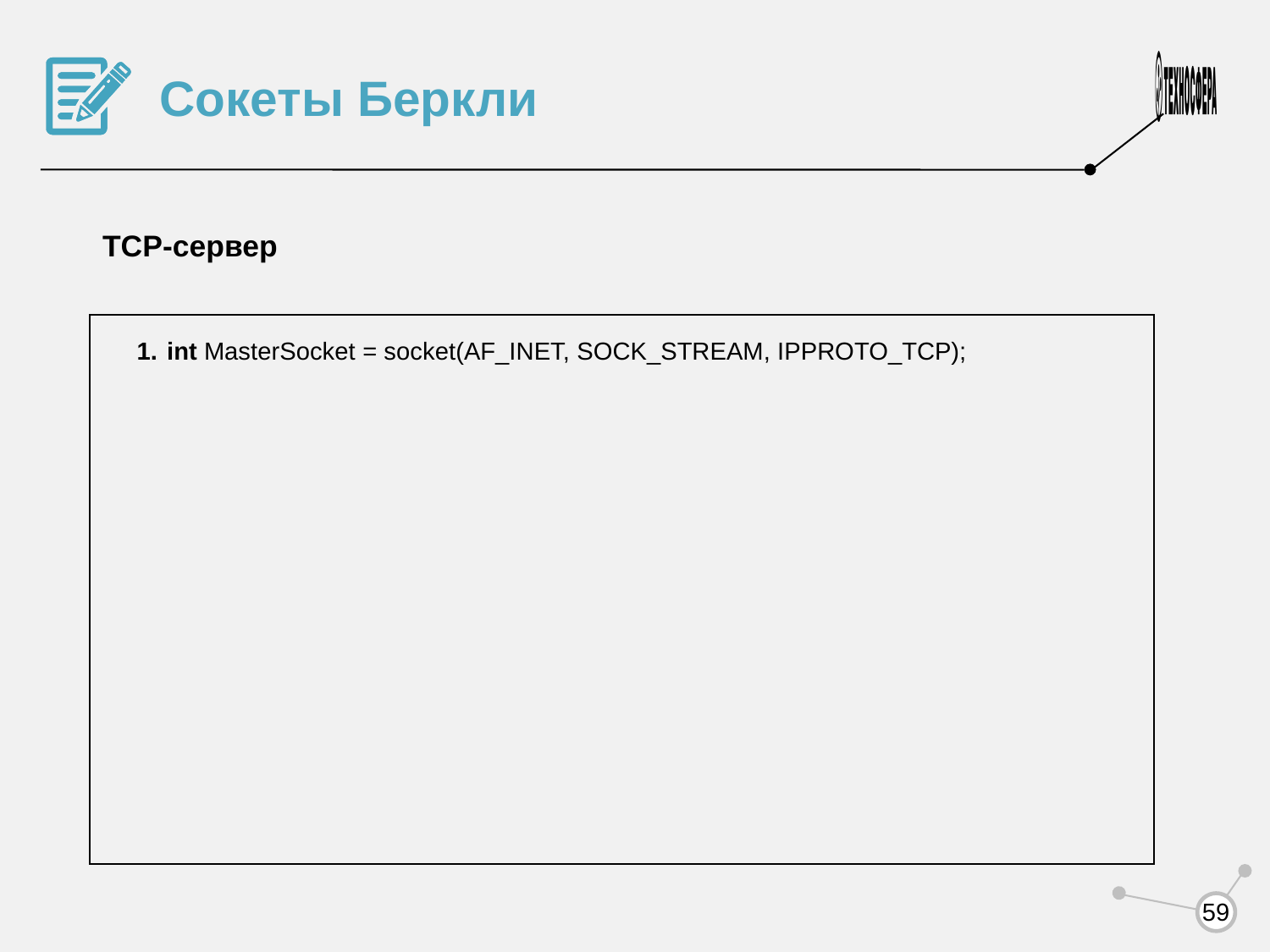

Сокеты Беркли
TCP-сервер
int MasterSocket = socket(AF_INET, SOCK_STREAM, IPPROTO_TCP);
59